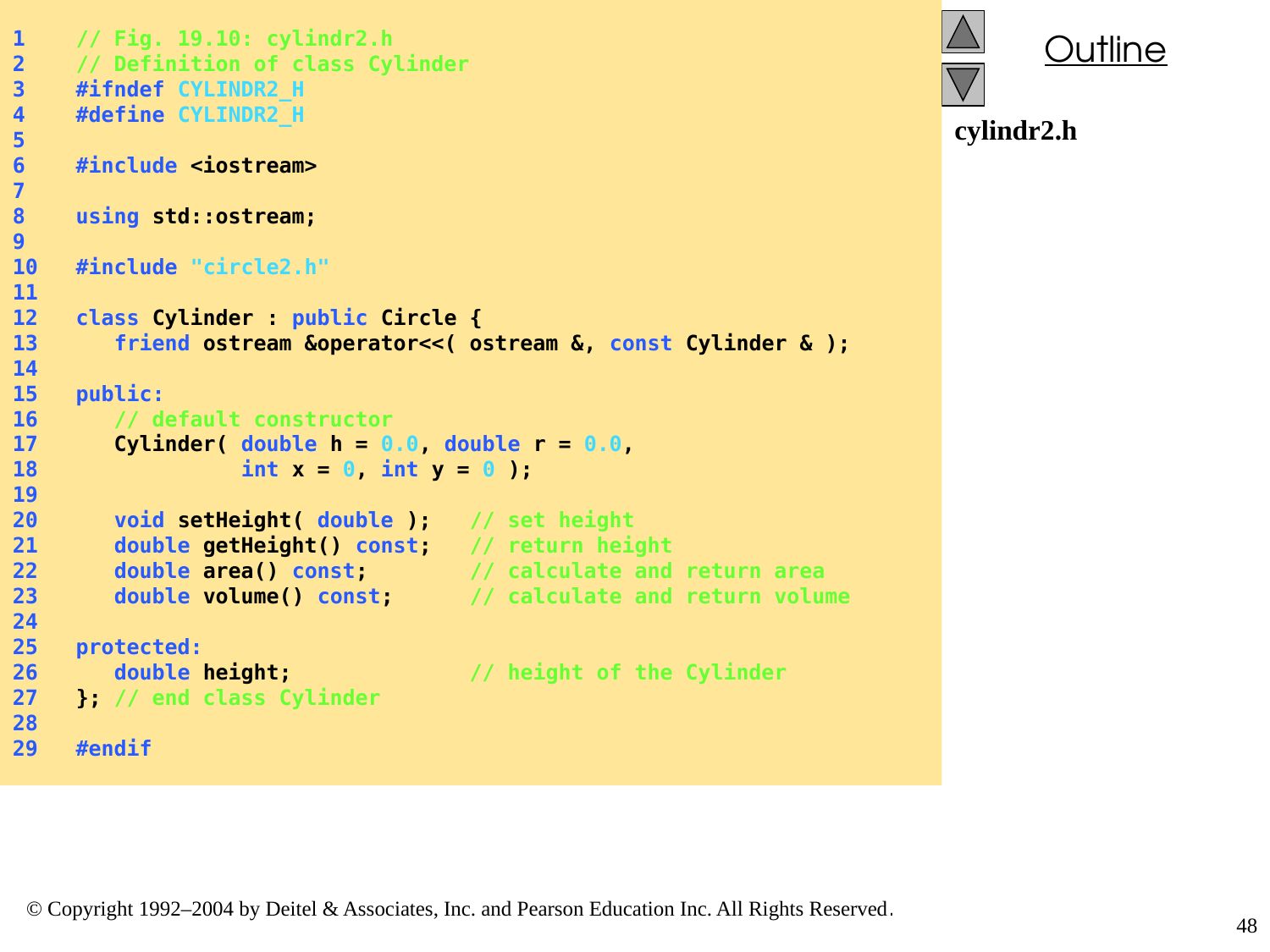

1    // Fig. 19.10: cylindr2.h
2    // Definition of class Cylinder
3    #ifndef CYLINDR2_H
4    #define CYLINDR2_H
5
6    #include <iostream>
7
8    using std::ostream;
9
10   #include "circle2.h"
11
12   class Cylinder : public Circle {
13      friend ostream &operator<<( ostream &, const Cylinder & );
14
15   public:
16      // default constructor
17      Cylinder( double h = 0.0, double r = 0.0,
18                int x = 0, int y = 0 );
19
20      void setHeight( double );   // set height
21      double getHeight() const;   // return height
22      double area() const;        // calculate and return area
23      double volume() const;      // calculate and return volume
24
25   protected:
26      double height;              // height of the Cylinder
27   }; // end class Cylinder
28
29   #endif
cylindr2.h